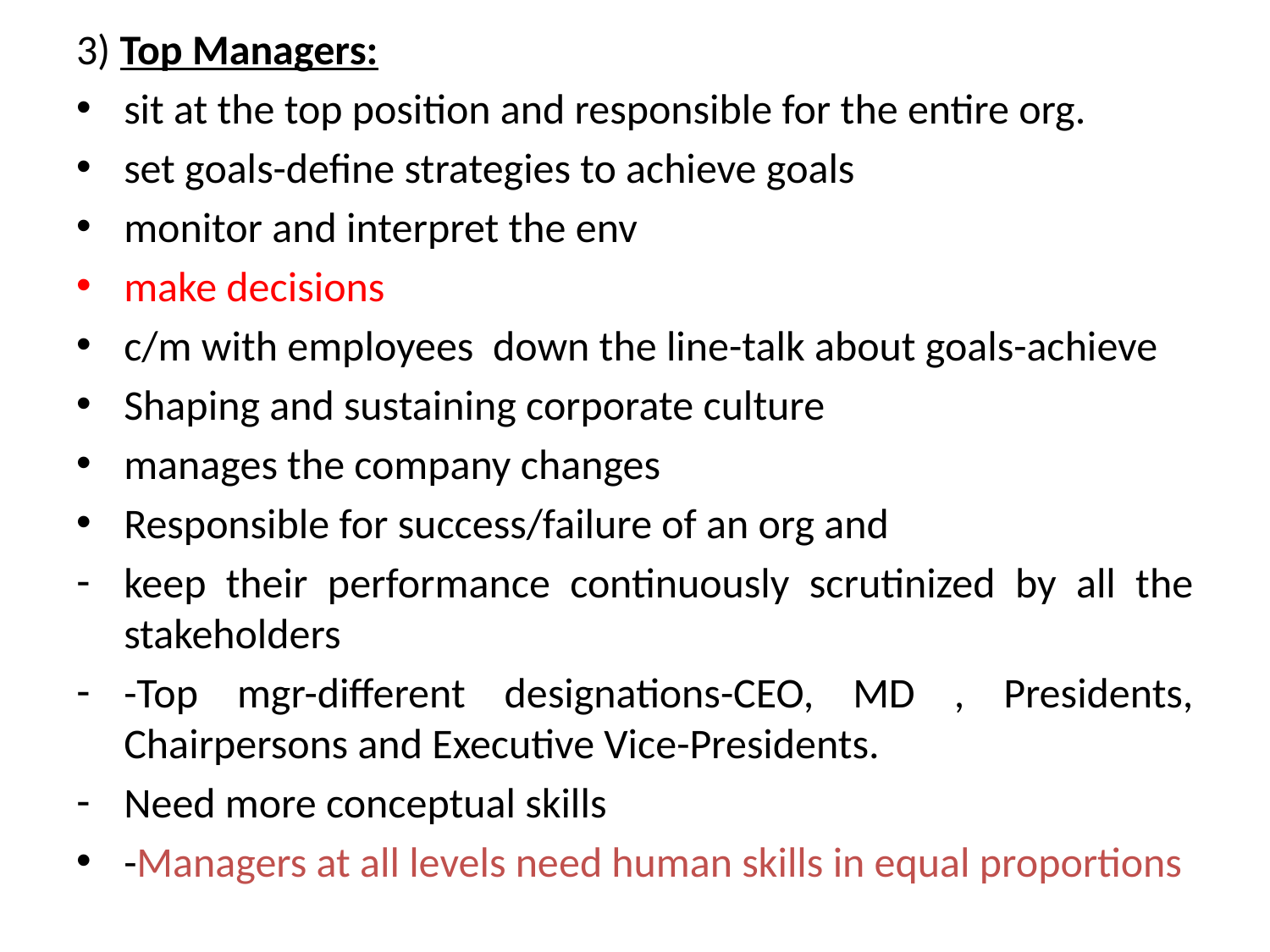

3) Top Managers:
sit at the top position and responsible for the entire org.
set goals-define strategies to achieve goals
monitor and interpret the env
make decisions
c/m with employees  down the line-talk about goals-achieve
Shaping and sustaining corporate culture
manages the company changes
Responsible for success/failure of an org and
keep their performance continuously scrutinized by all the stakeholders
-Top mgr-different designations-CEO, MD , Presidents, Chairpersons and Executive Vice-Presidents.
Need more conceptual skills
-Managers at all levels need human skills in equal proportions